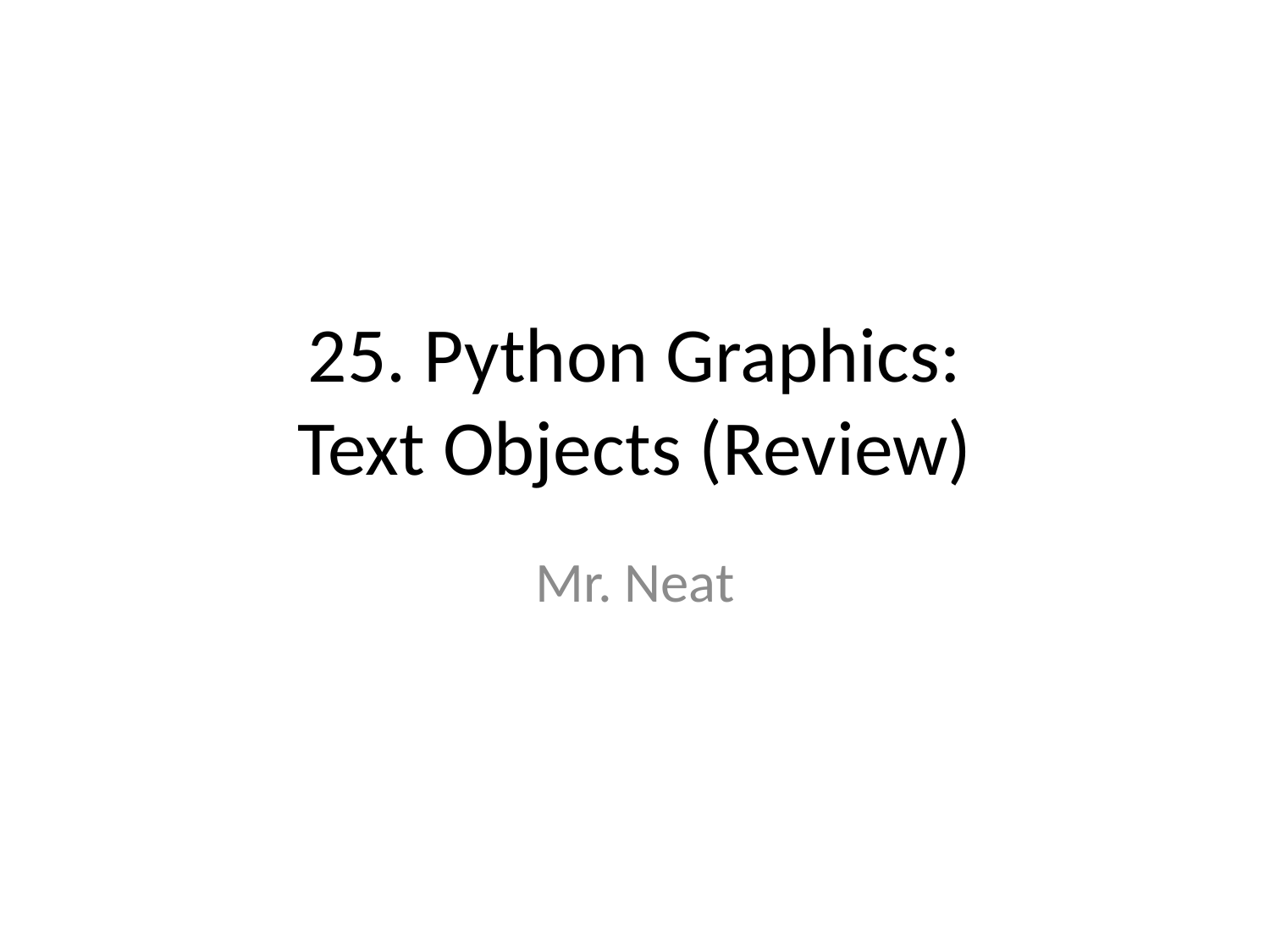

# 25. Python Graphics: Text Objects (Review)
Mr. Neat